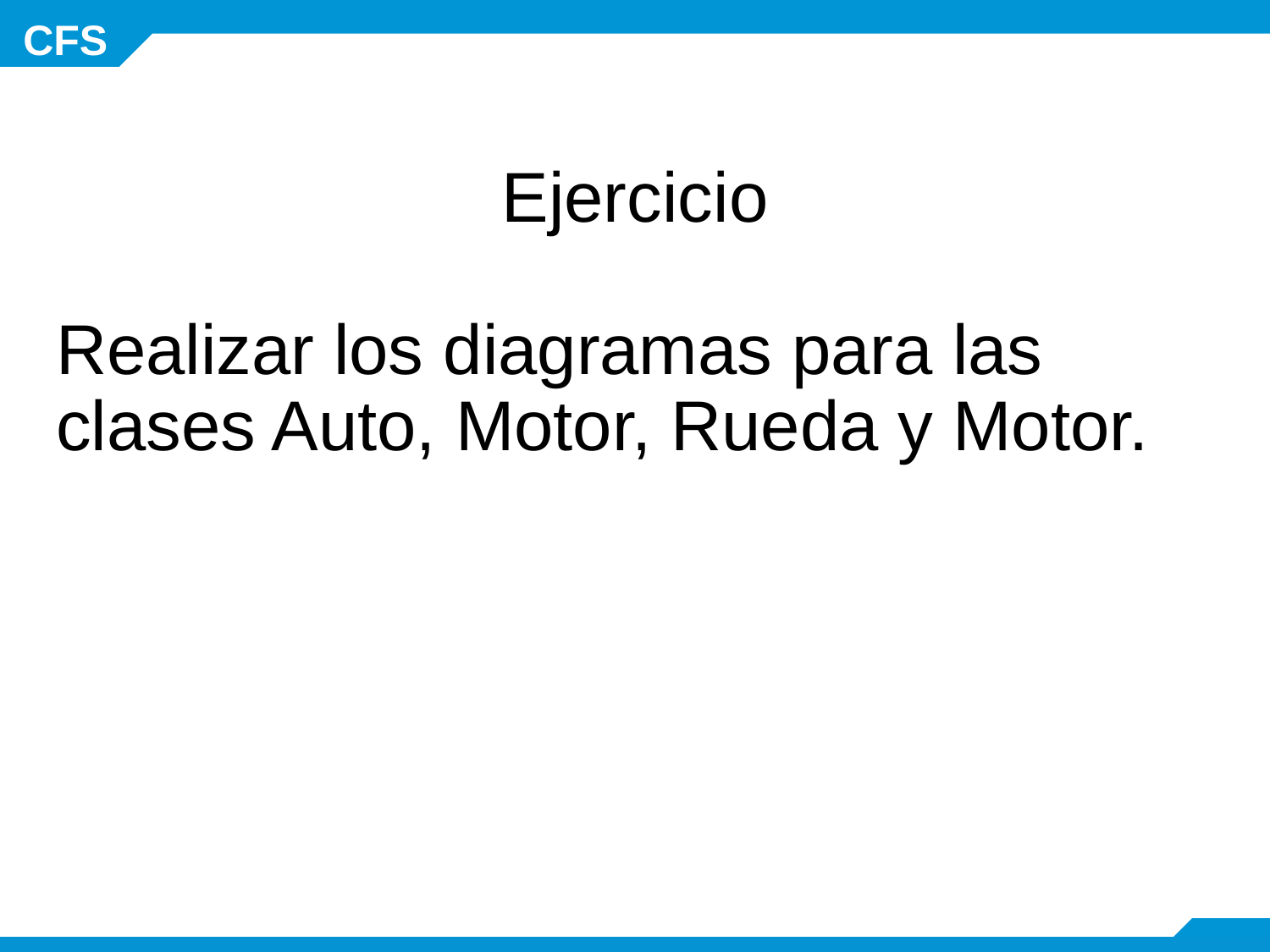

# Ejercicio

Realizar los diagramas para las clases Auto, Motor, Rueda y Motor.